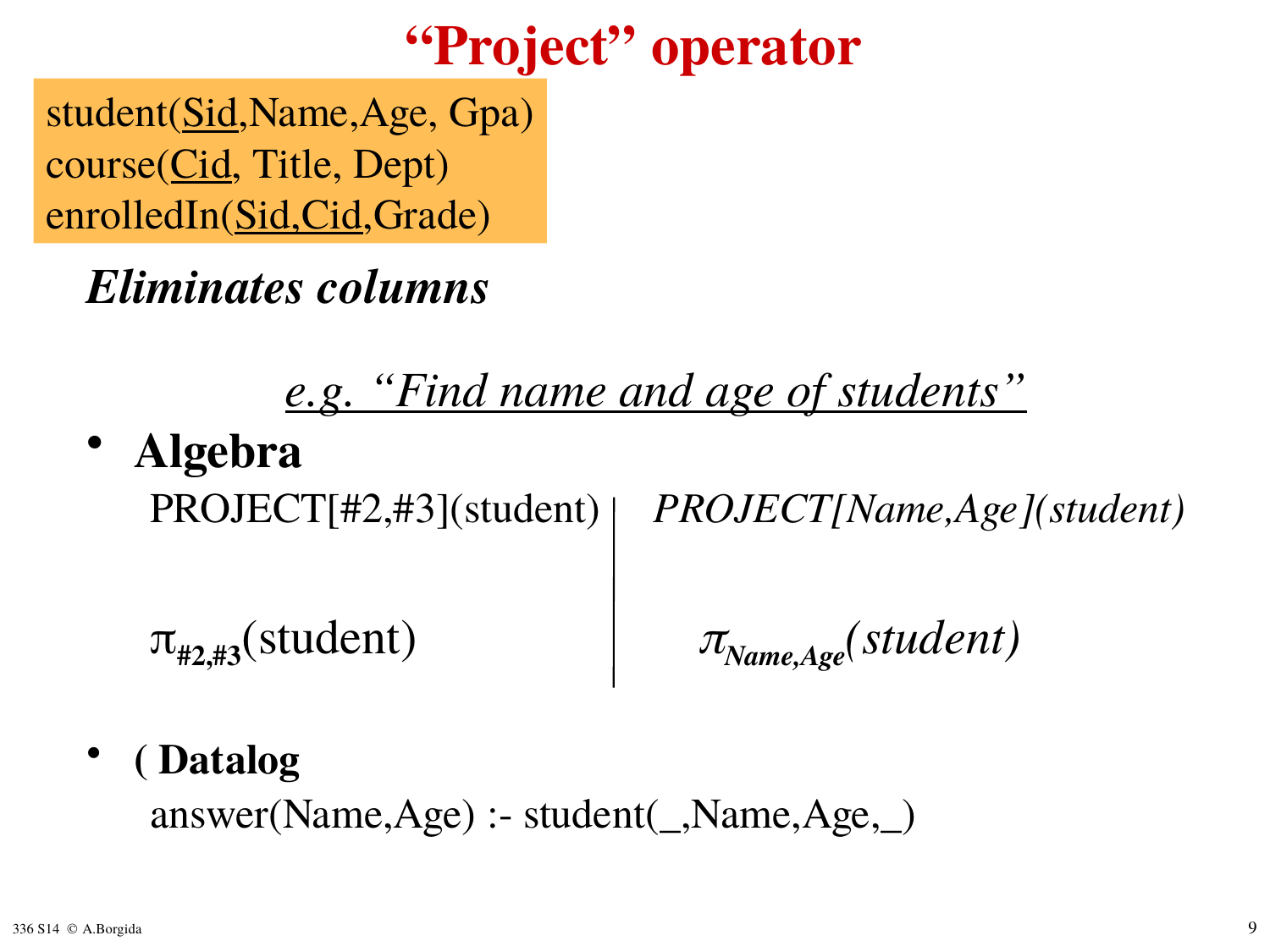

# “Project” operator
student(Sid,Name,Age, Gpa)
course(Cid, Title, Dept)
enrolledIn(Sid,Cid,Grade)
Eliminates columns

e.g. “Find name and age of students”
Algebra
PROJECT[#2,#3](student)     PROJECT[Name,Age](student)

π#2,#3(student) 			πName,Age(student)

( Datalog
answer(Name,Age) :- student(_,Name,Age,_)